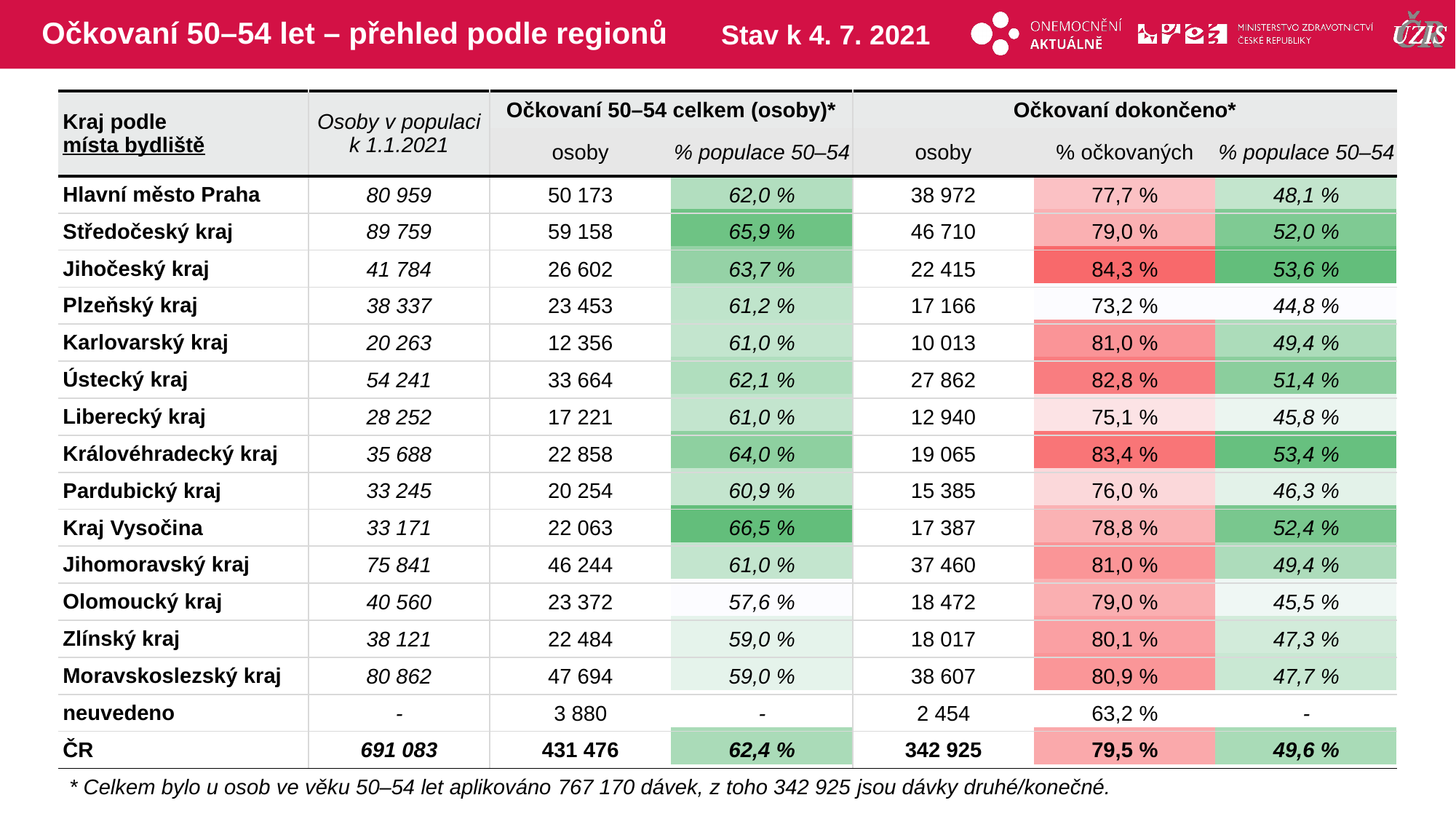

# Očkovaní 50–54 let – přehled podle regionů
Stav k 4. 7. 2021
| Kraj podle místa bydliště | Osoby v populaci k 1.1.2021 | Očkovaní 50–54 celkem (osoby)\* |  | Očkovaní dokončeno\* |  |  |
| --- | --- | --- | --- | --- | --- | --- |
|  |  | osoby | % populace 50–54 | osoby | % očkovaných | % populace 50–54 |
| Hlavní město Praha | 80 959 | 50 173 | 62,0 % | 38 972 | 77,7 % | 48,1 % |
| Středočeský kraj | 89 759 | 59 158 | 65,9 % | 46 710 | 79,0 % | 52,0 % |
| Jihočeský kraj | 41 784 | 26 602 | 63,7 % | 22 415 | 84,3 % | 53,6 % |
| Plzeňský kraj | 38 337 | 23 453 | 61,2 % | 17 166 | 73,2 % | 44,8 % |
| Karlovarský kraj | 20 263 | 12 356 | 61,0 % | 10 013 | 81,0 % | 49,4 % |
| Ústecký kraj | 54 241 | 33 664 | 62,1 % | 27 862 | 82,8 % | 51,4 % |
| Liberecký kraj | 28 252 | 17 221 | 61,0 % | 12 940 | 75,1 % | 45,8 % |
| Královéhradecký kraj | 35 688 | 22 858 | 64,0 % | 19 065 | 83,4 % | 53,4 % |
| Pardubický kraj | 33 245 | 20 254 | 60,9 % | 15 385 | 76,0 % | 46,3 % |
| Kraj Vysočina | 33 171 | 22 063 | 66,5 % | 17 387 | 78,8 % | 52,4 % |
| Jihomoravský kraj | 75 841 | 46 244 | 61,0 % | 37 460 | 81,0 % | 49,4 % |
| Olomoucký kraj | 40 560 | 23 372 | 57,6 % | 18 472 | 79,0 % | 45,5 % |
| Zlínský kraj | 38 121 | 22 484 | 59,0 % | 18 017 | 80,1 % | 47,3 % |
| Moravskoslezský kraj | 80 862 | 47 694 | 59,0 % | 38 607 | 80,9 % | 47,7 % |
| neuvedeno | - | 3 880 | - | 2 454 | 63,2 % | - |
| ČR | 691 083 | 431 476 | 62,4 % | 342 925 | 79,5 % | 49,6 % |
|  |  |  |  |  |  |
| --- | --- | --- | --- | --- | --- |
|  |  |  |  |  |  |
|  |  |  |  |  |  |
|  |  |  |  |  |  |
|  |  |  |  |  |  |
|  |  |  |  |  |  |
|  |  |  |  |  |  |
|  |  |  |  |  |  |
|  |  |  |  |  |  |
|  |  |  |  |  |  |
|  |  |  |  |  |  |
|  |  |  |  |  |  |
|  |  |  |  |  |  |
|  |  |  |  |  |  |
|  |  |  |  |  |  |
|  |  |  |  |  |  |
* Celkem bylo u osob ve věku 50–54 let aplikováno 767 170 dávek, z toho 342 925 jsou dávky druhé/konečné.